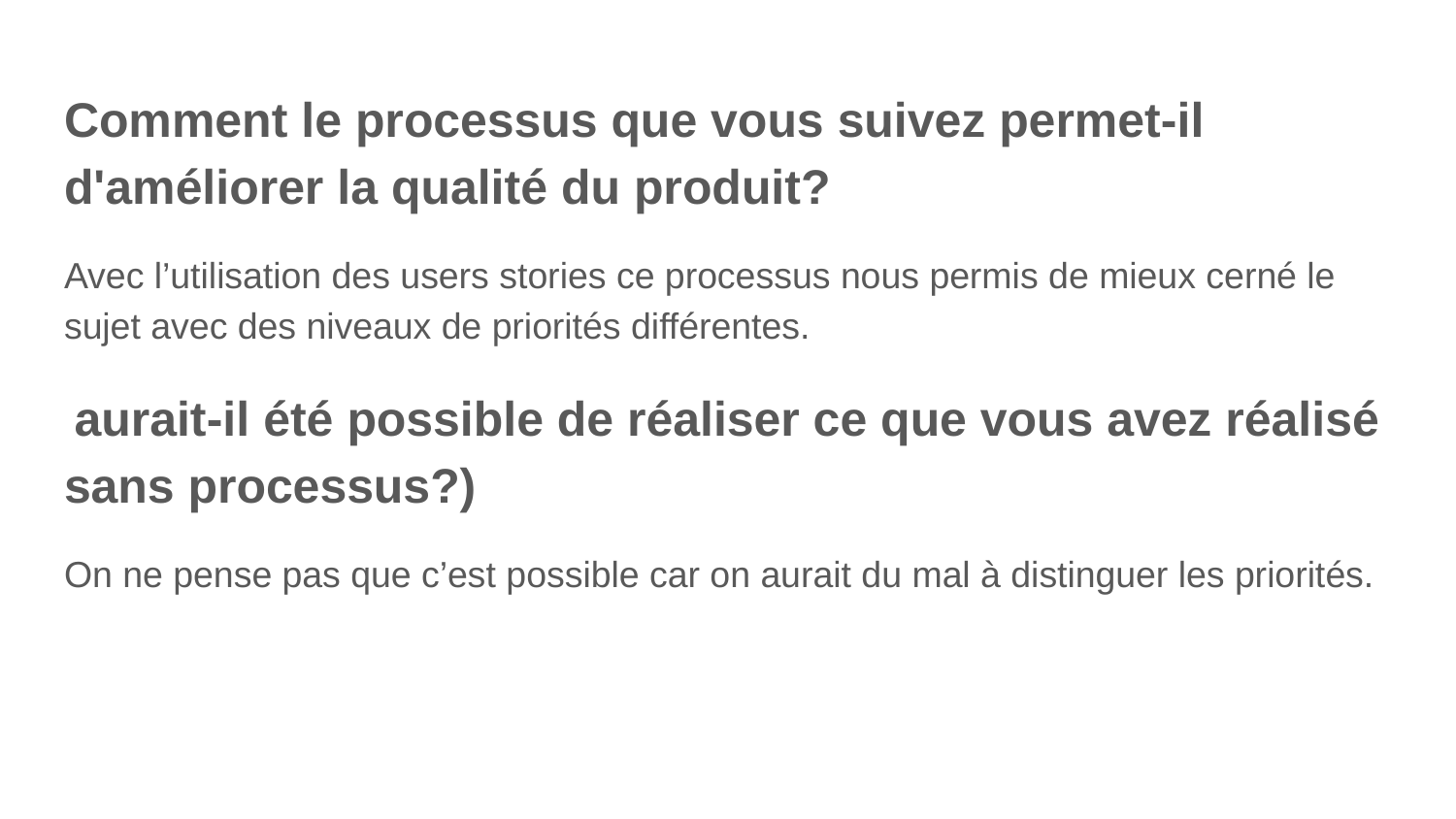

Comment le processus que vous suivez permet-il d'améliorer la qualité du produit?
Avec l’utilisation des users stories ce processus nous permis de mieux cerné le sujet avec des niveaux de priorités différentes.
 aurait-il été possible de réaliser ce que vous avez réalisé sans processus?)
On ne pense pas que c’est possible car on aurait du mal à distinguer les priorités.